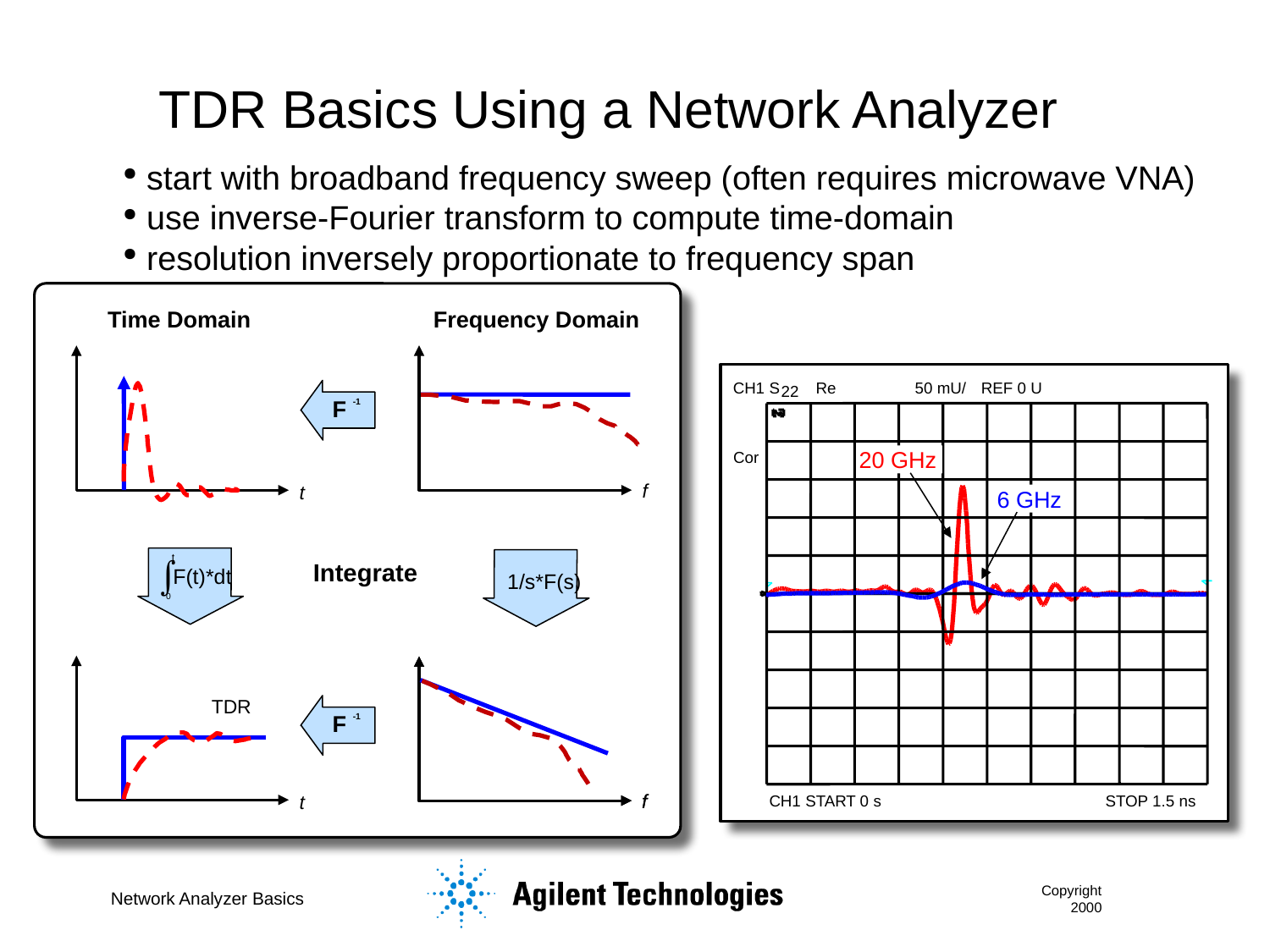

# TDR Basics Using a Network Analyzer
start with broadband frequency sweep (often requires microwave VNA)
use inverse-Fourier transform to compute time-domain
resolution inversely proportionate to frequency span

Time Domain
Frequency Domain

t

f
REF 0 U

CH1
S

Re
50 mU/
22

20 GHz
Cor

6 GHz

CH1 START 0 s
STOP 1.5 ns

F
-1

∫

t
F(t)*dt

0

1/s*F(s)
Integrate

t

f

f

TDR

F
-1

Copyright 2000
Network Analyzer Basics